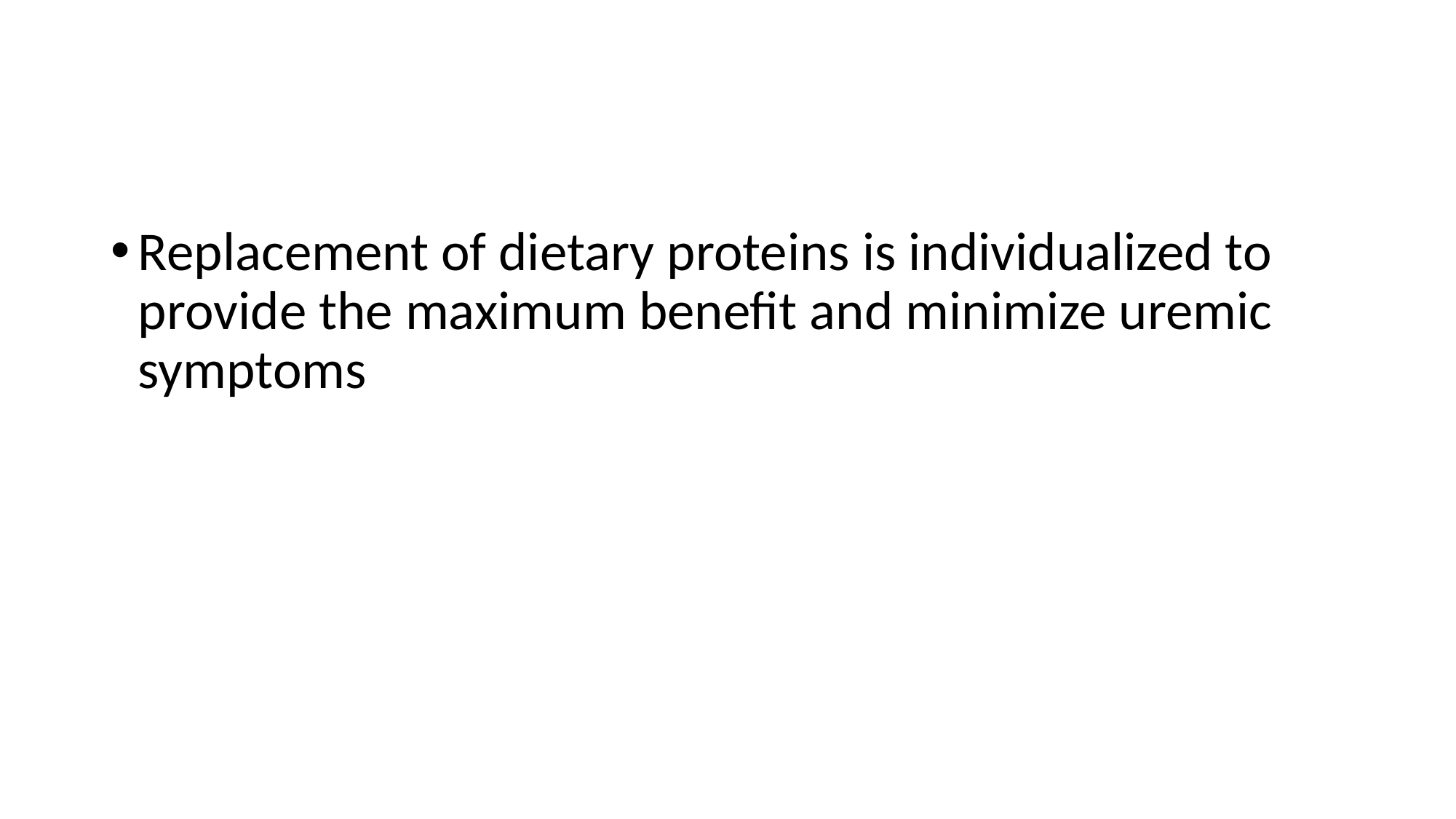

#
Replacement of dietary proteins is individualized to provide the maximum benefit and minimize uremic symptoms